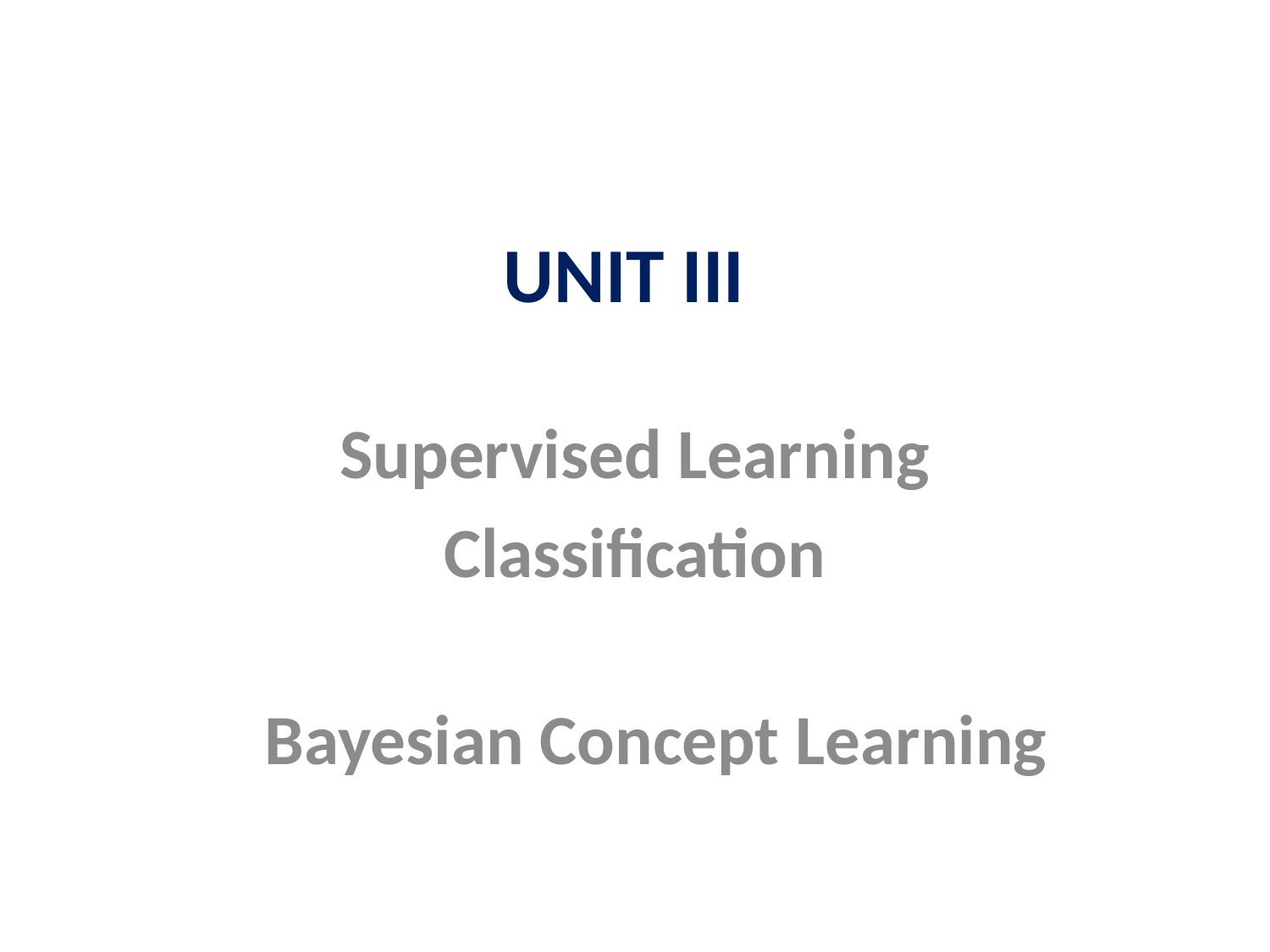

# UNIT III
Supervised Learning
Classification

Bayesian Concept Learning